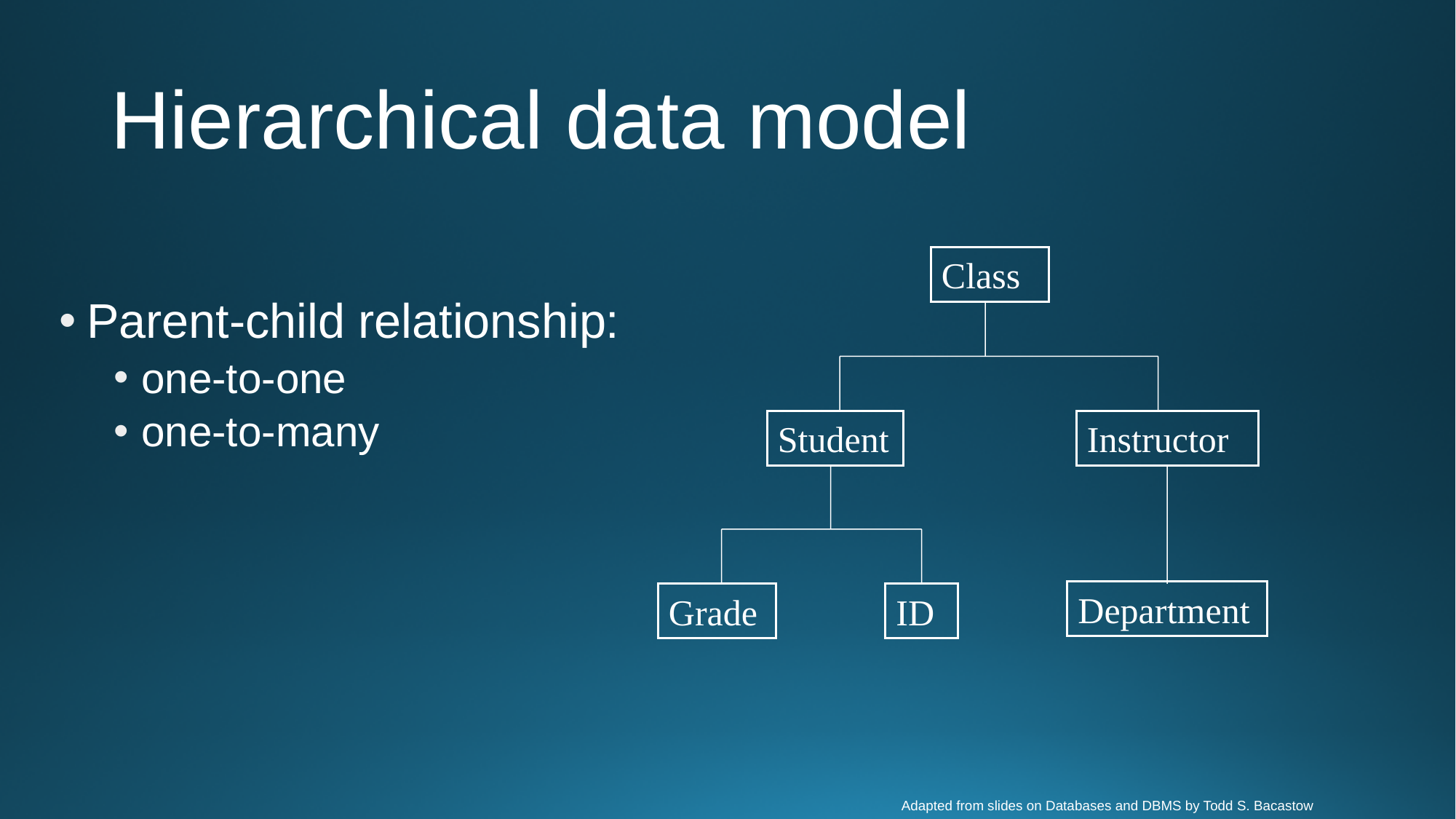

# Hierarchical data model
Class

Student
Instructor

Department
Grade
ID
Parent-child relationship:
one-to-one
one-to-many

Adapted from slides on Databases and DBMS by Todd S. Bacastow